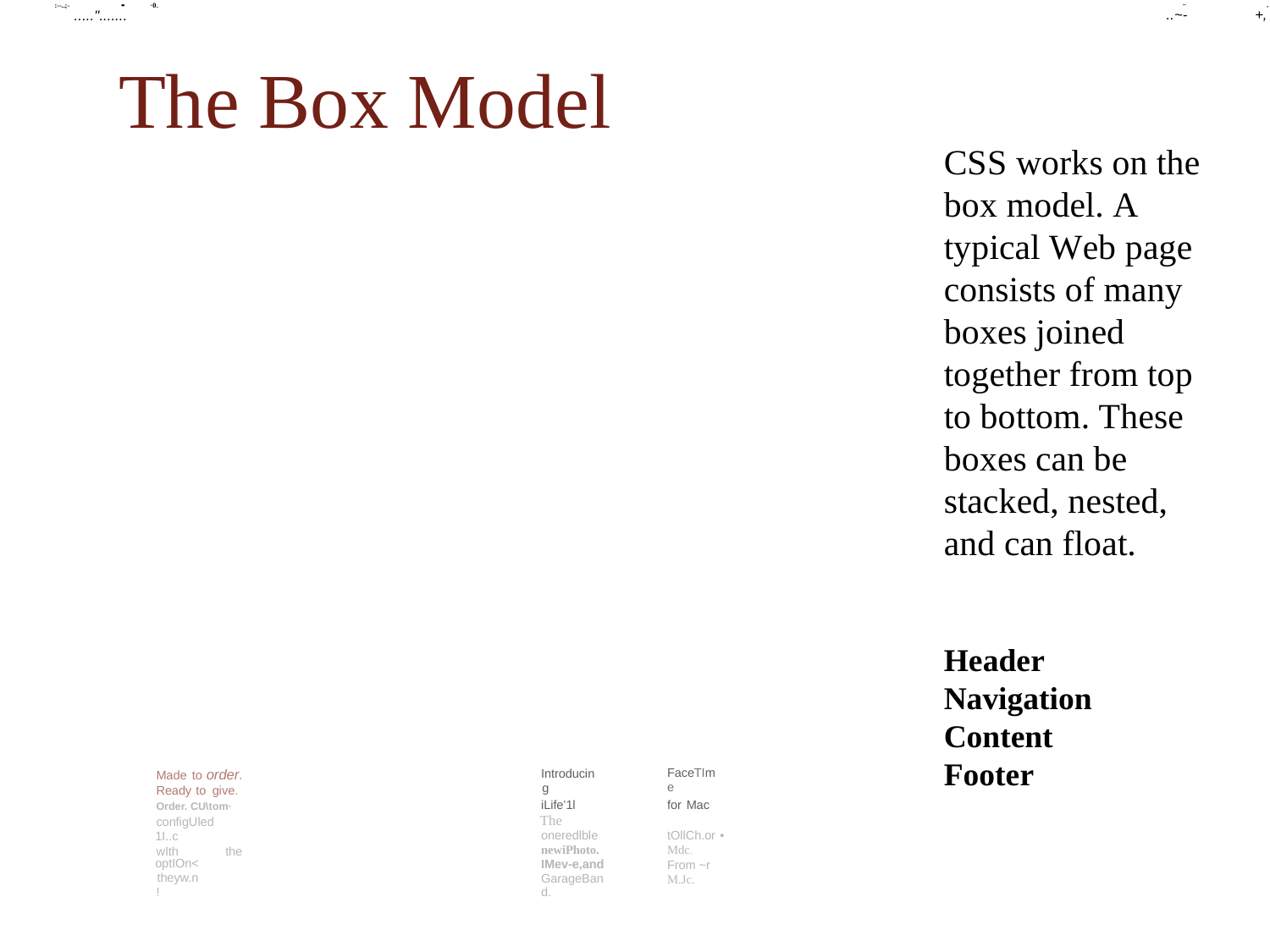

:--..;-
••
·0.
~
..~-
,
+,
.....".......
The
Box
Model
CSS works on the
box model. A typical Web page consists of many boxes joined together from top to bottom. These boxes can be stacked, nested, and can float.
Header
Navigation Content Footer
FaceTIme
for Mac
Made to order.
Ready to give.
Order. CU\tom·
configUled  1I..c
wIth the optIOn<
theyw.n!
Introducing
iLife'1l
The oneredlble
newiPhoto. IMev-e,and GarageBand.
tOllCh.or • Mdc.
From ~r    M.Jc.